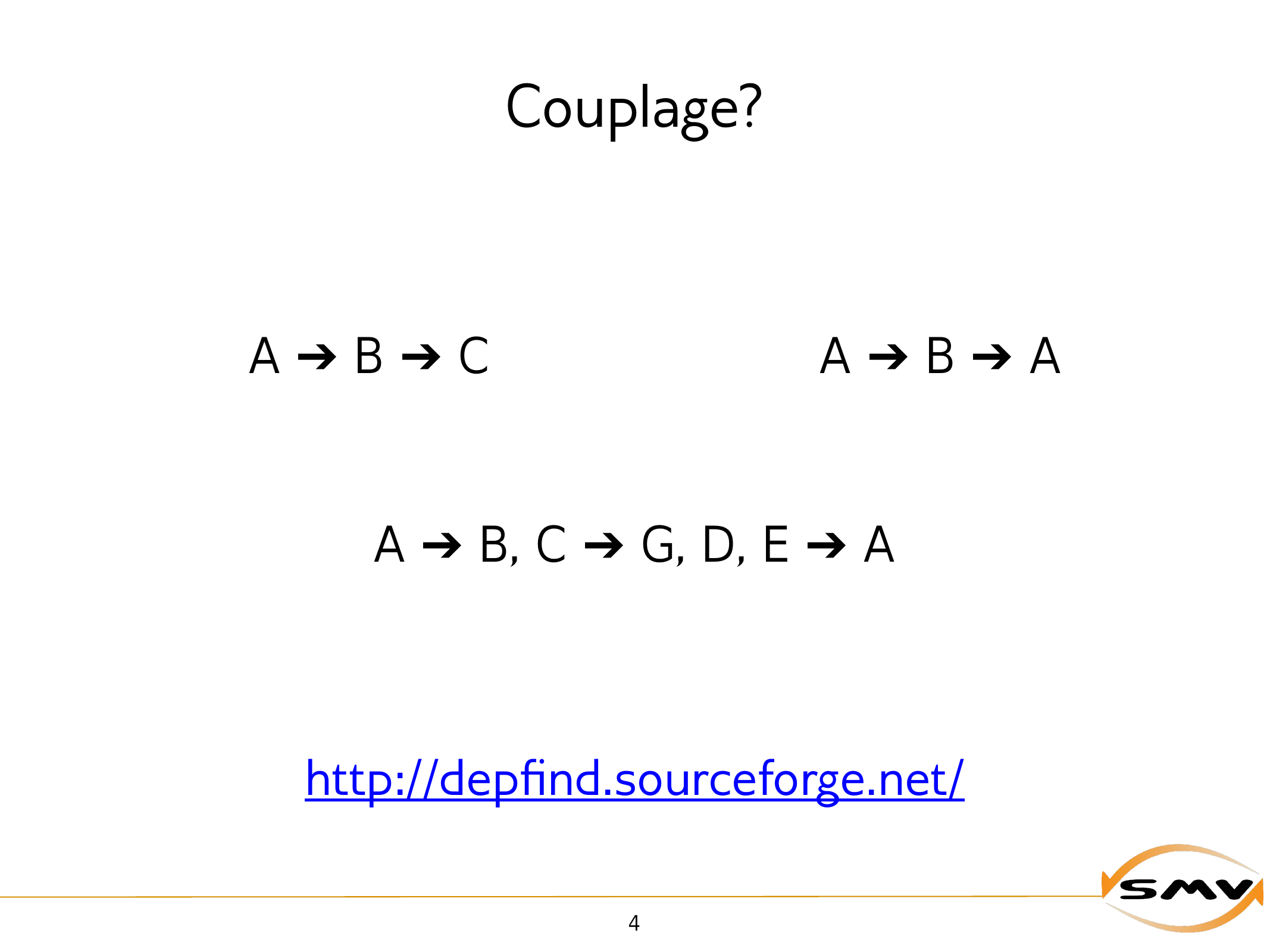

# Couplage?
A ➔ B ➔ C
A ➔ B ➔ A
A ➔ B, C ➔ G, D, E ➔ A
http://depfind.sourceforge.net/
4